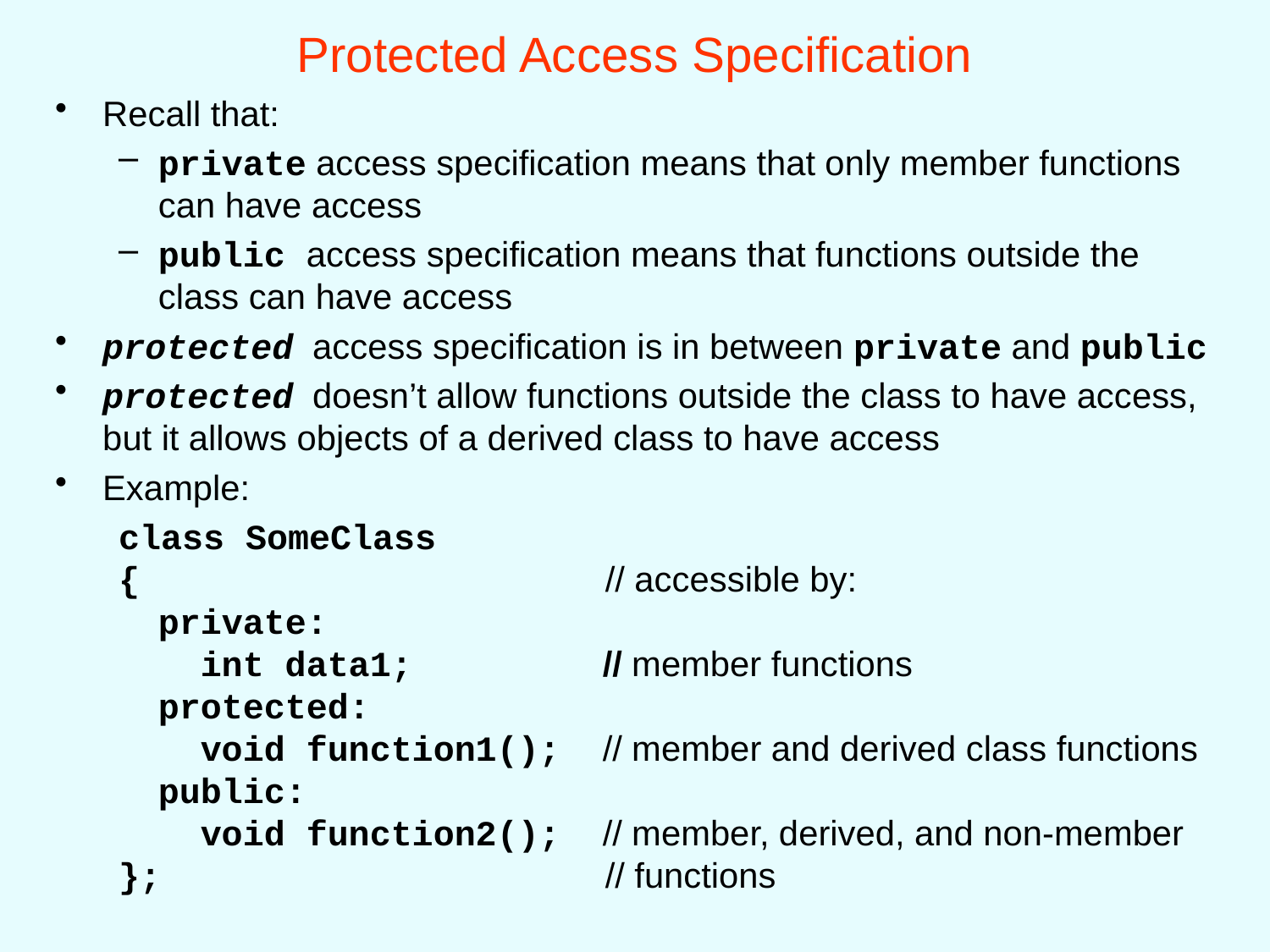

# Protected Access Specification
Recall that:
private access specification means that only member functions can have access
public access specification means that functions outside the class can have access
protected  access specification is in between private and public
protected  doesn’t allow functions outside the class to have access, but it allows objects of a derived class to have access
Example:
   class SomeClass
{                      // accessible by:
	private:
	  int data1;         // member functions
	protected:
	  void function1();  // member and derived class functions
	public:
	  void function2();  // member, derived, and non-member
};                     // functions